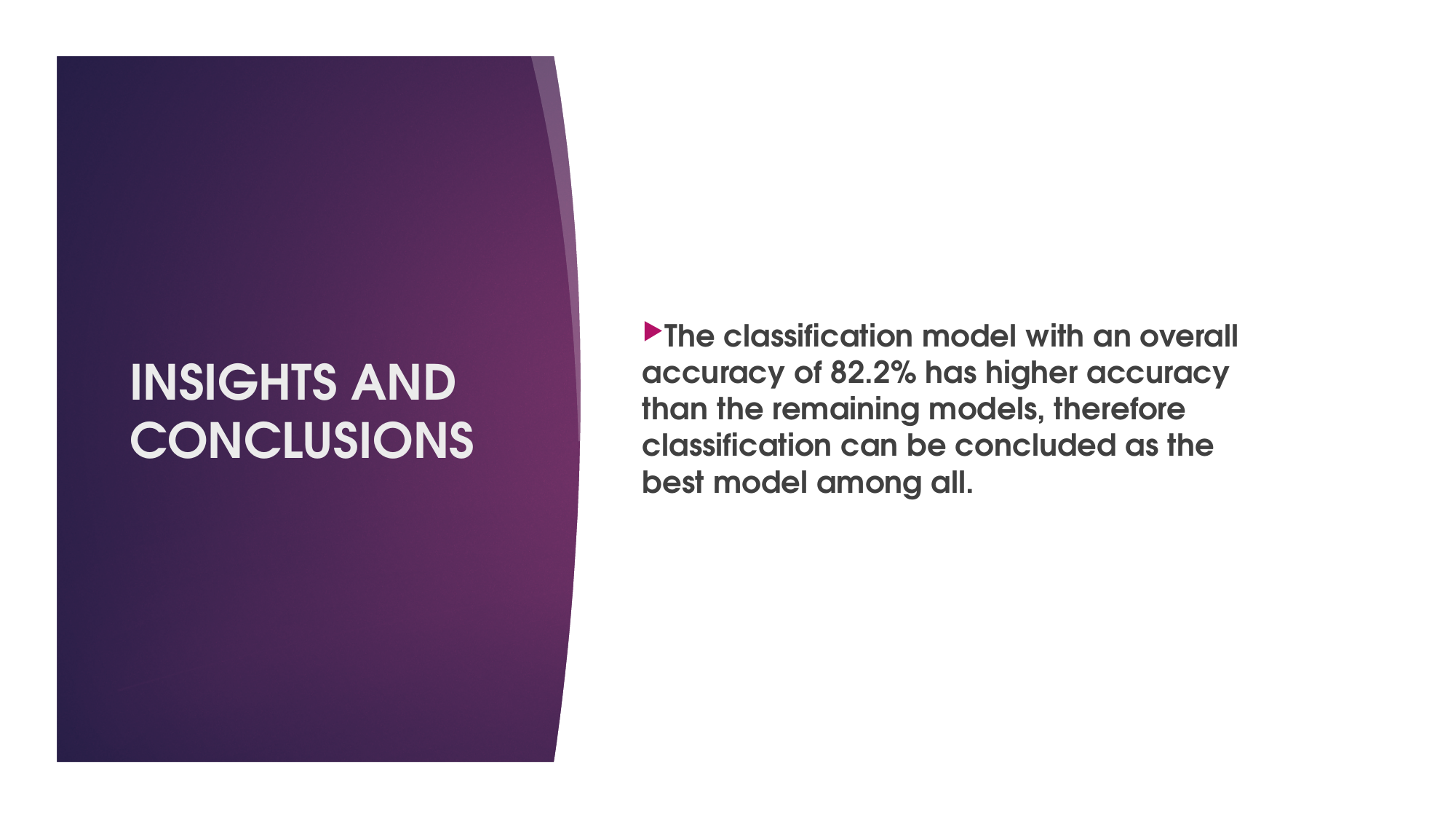

The classification model with an overall accuracy of 82.2% has higher accuracy than the remaining models, therefore classification can be concluded as the best model among all.
# INSIGHTS AND CONCLUSIONS